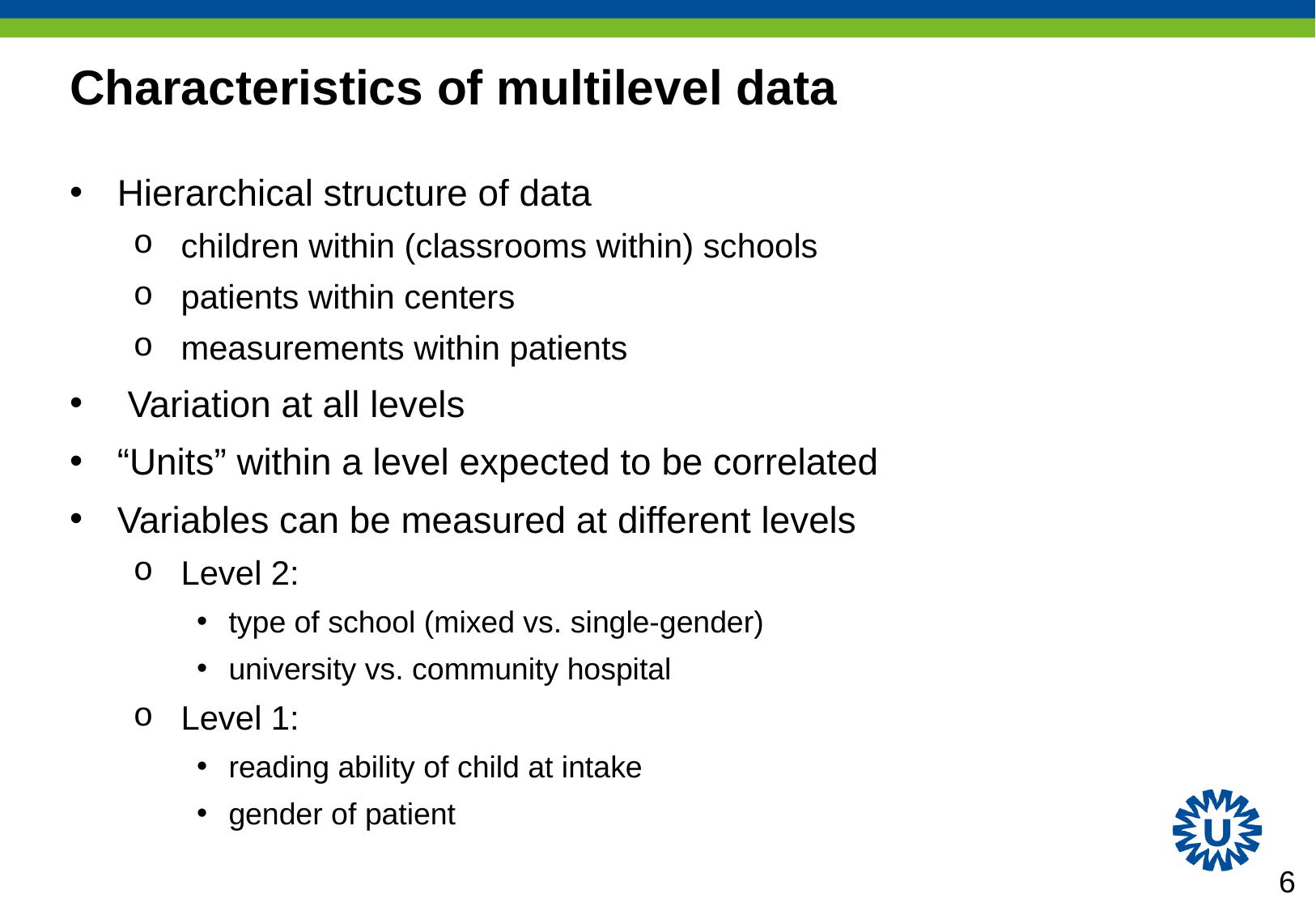

# Characteristics of multilevel data
Hierarchical structure of data
children within (classrooms within) schools
patients within centers
measurements within patients
 Variation at all levels
“Units” within a level expected to be correlated
Variables can be measured at different levels
Level 2:
type of school (mixed vs. single-gender)
university vs. community hospital
Level 1:
reading ability of child at intake
gender of patient

6